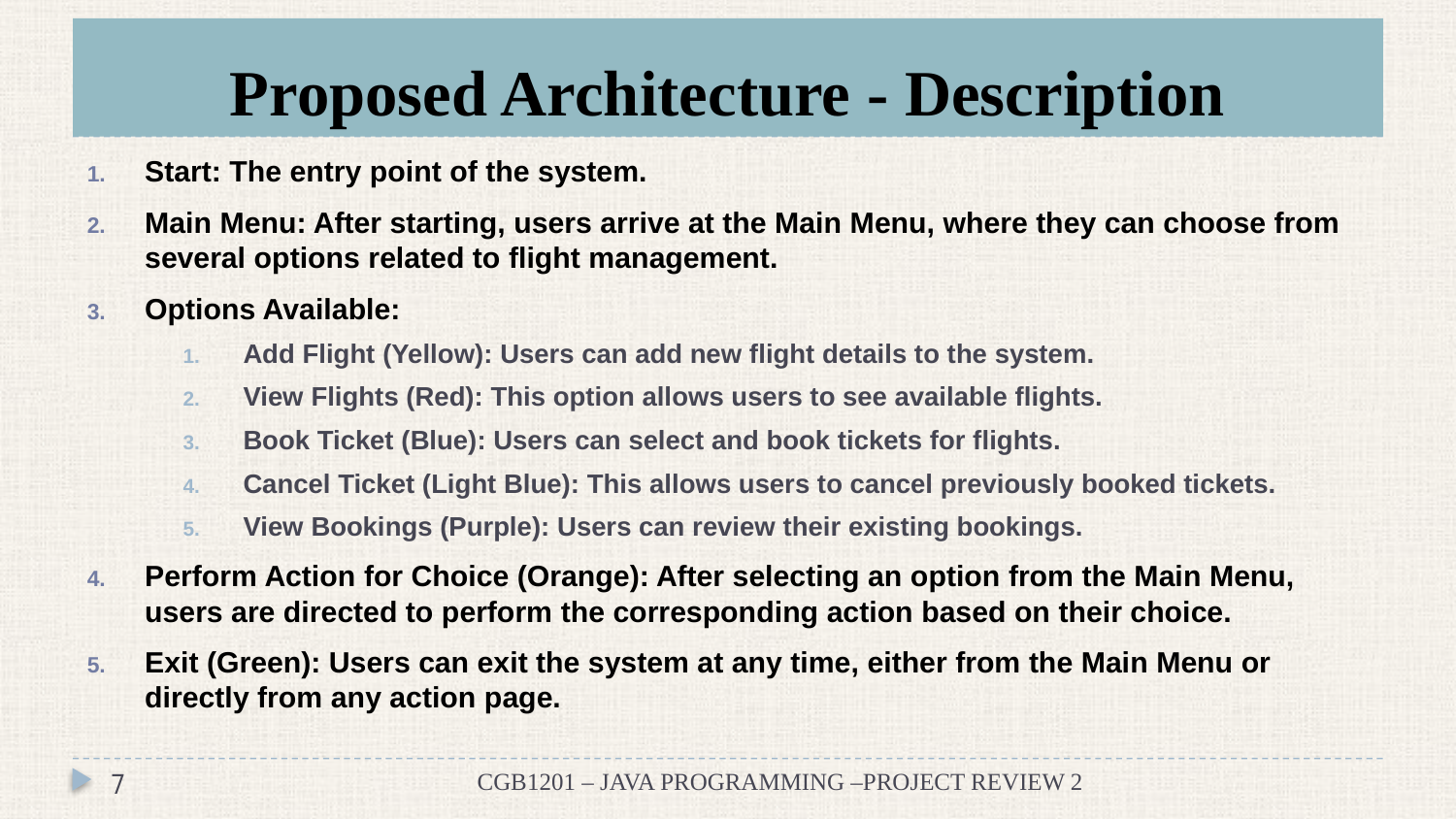

# Proposed Architecture - Description
Start: The entry point of the system.
Main Menu: After starting, users arrive at the Main Menu, where they can choose from several options related to flight management.
Options Available:
Add Flight (Yellow): Users can add new flight details to the system.
View Flights (Red): This option allows users to see available flights.
Book Ticket (Blue): Users can select and book tickets for flights.
Cancel Ticket (Light Blue): This allows users to cancel previously booked tickets.
View Bookings (Purple): Users can review their existing bookings.
Perform Action for Choice (Orange): After selecting an option from the Main Menu, users are directed to perform the corresponding action based on their choice.
Exit (Green): Users can exit the system at any time, either from the Main Menu or directly from any action page.

7
CGB1201 – JAVA PROGRAMMING –PROJECT REVIEW 2